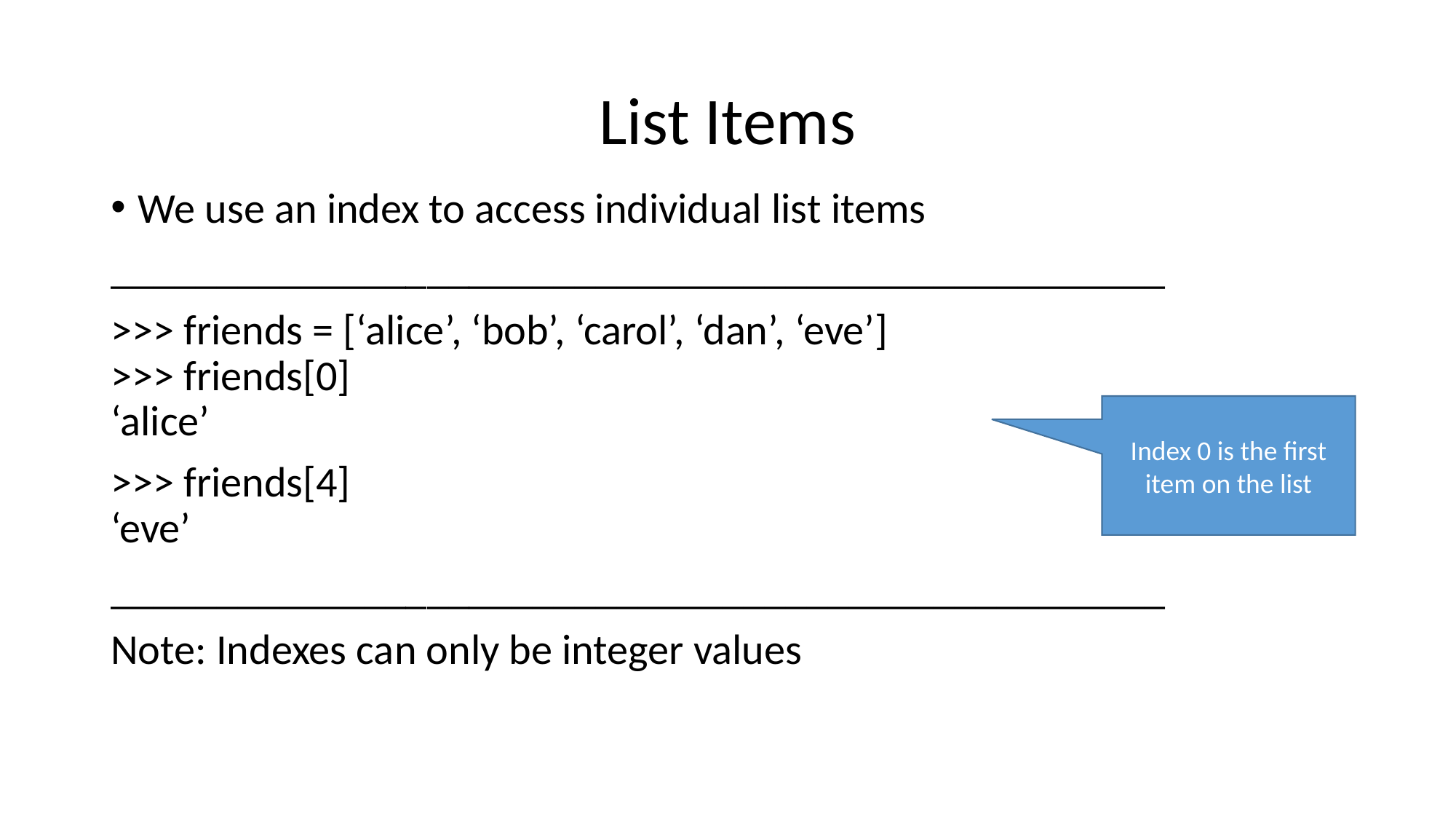

# List Items
We use an index to access individual list items
__________________________________________________
>>> friends = [‘alice’, ‘bob’, ‘carol’, ‘dan’, ‘eve’]
>>> friends[0]
‘alice’
>>> friends[4]
‘eve’
__________________________________________________
Note: Indexes can only be integer values
Index 0 is the first item on the list